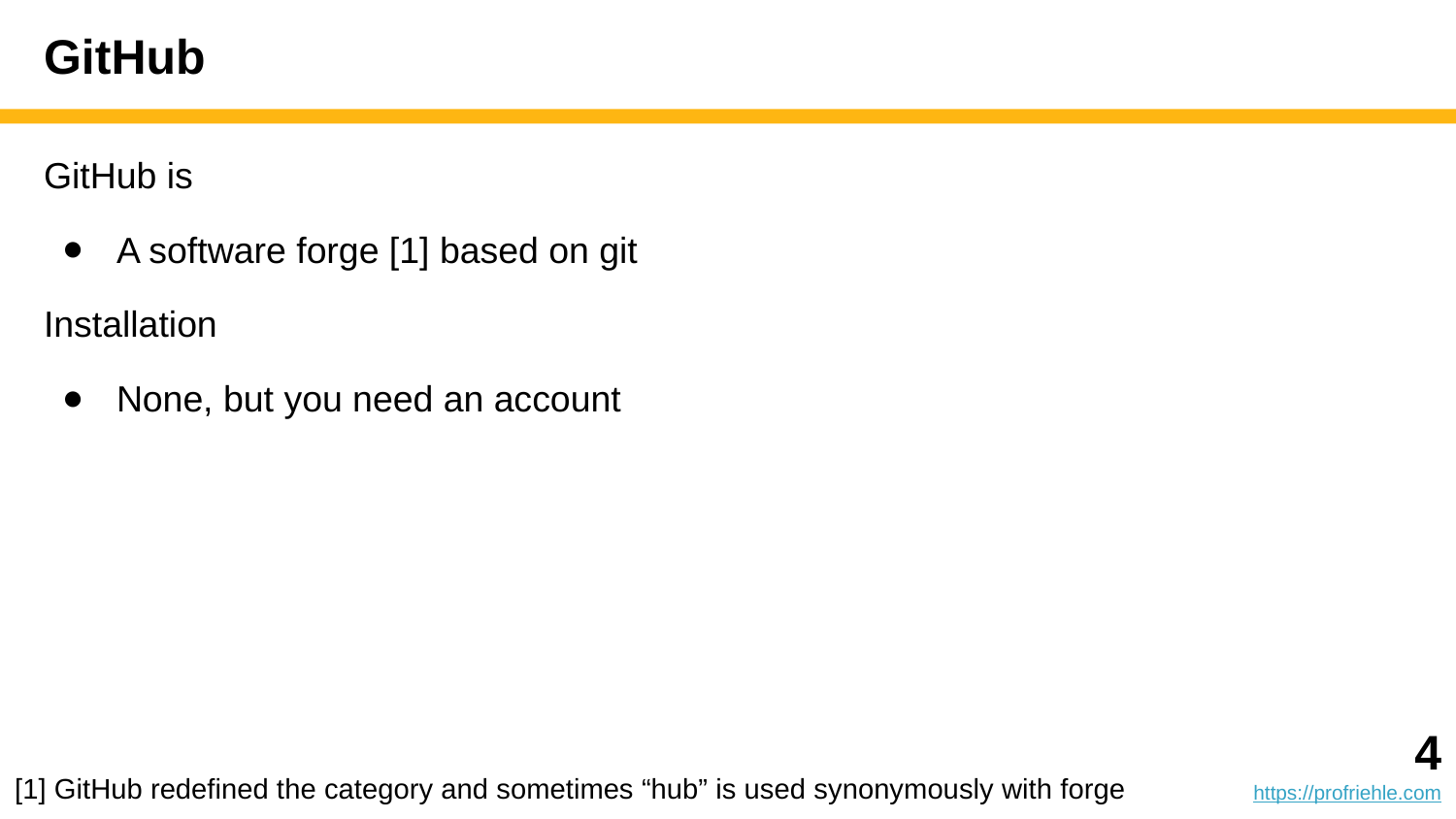

# GitHub
GitHub is
A software forge [1] based on git
Installation
None, but you need an account

4
https://profriehle.com
[1] GitHub redefined the category and sometimes “hub” is used synonymously with forge